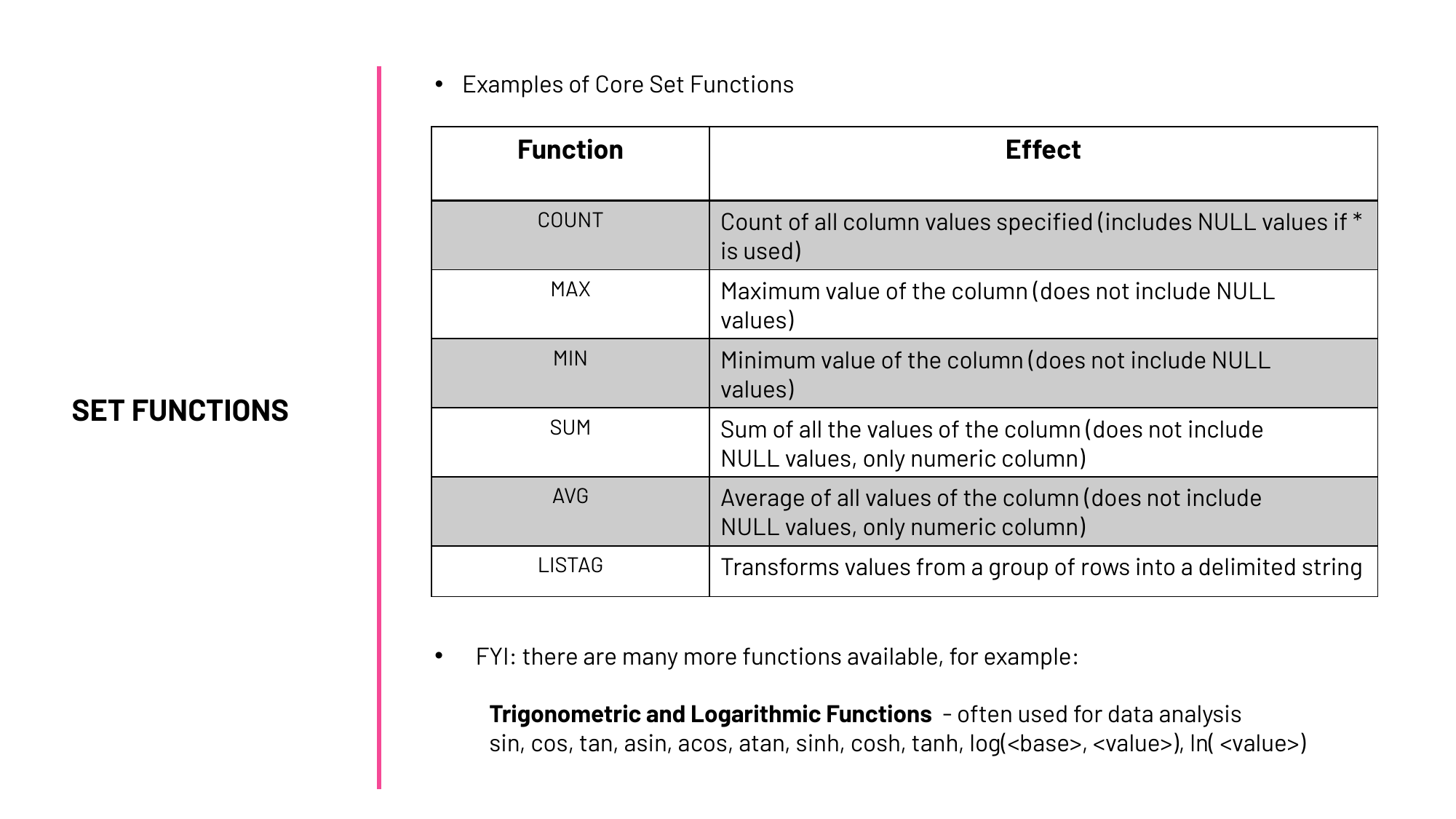

Examples of Core Set Functions
| Function | Effect |
| --- | --- |
| COUNT | Count of all column values specified (includes NULL values if \* is used) |
| MAX | Maximum value of the column (does not include NULL values) |
| MIN | Minimum value of the column (does not include NULL values) |
| SUM | Sum of all the values of the column (does not include NULL values, only numeric column) |
| AVG | Average of all values of the column (does not include NULL values, only numeric column) |
| LISTAG | Transforms values from a group of rows into a delimited string |
SET FUNCTIONS

FYI: there are many more functions available, for example:

Trigonometric and Logarithmic Functions  - often used for data analysis
sin, cos, tan, asin, acos, atan, sinh, cosh, tanh, log(<base>, <value>), ln( <value>)